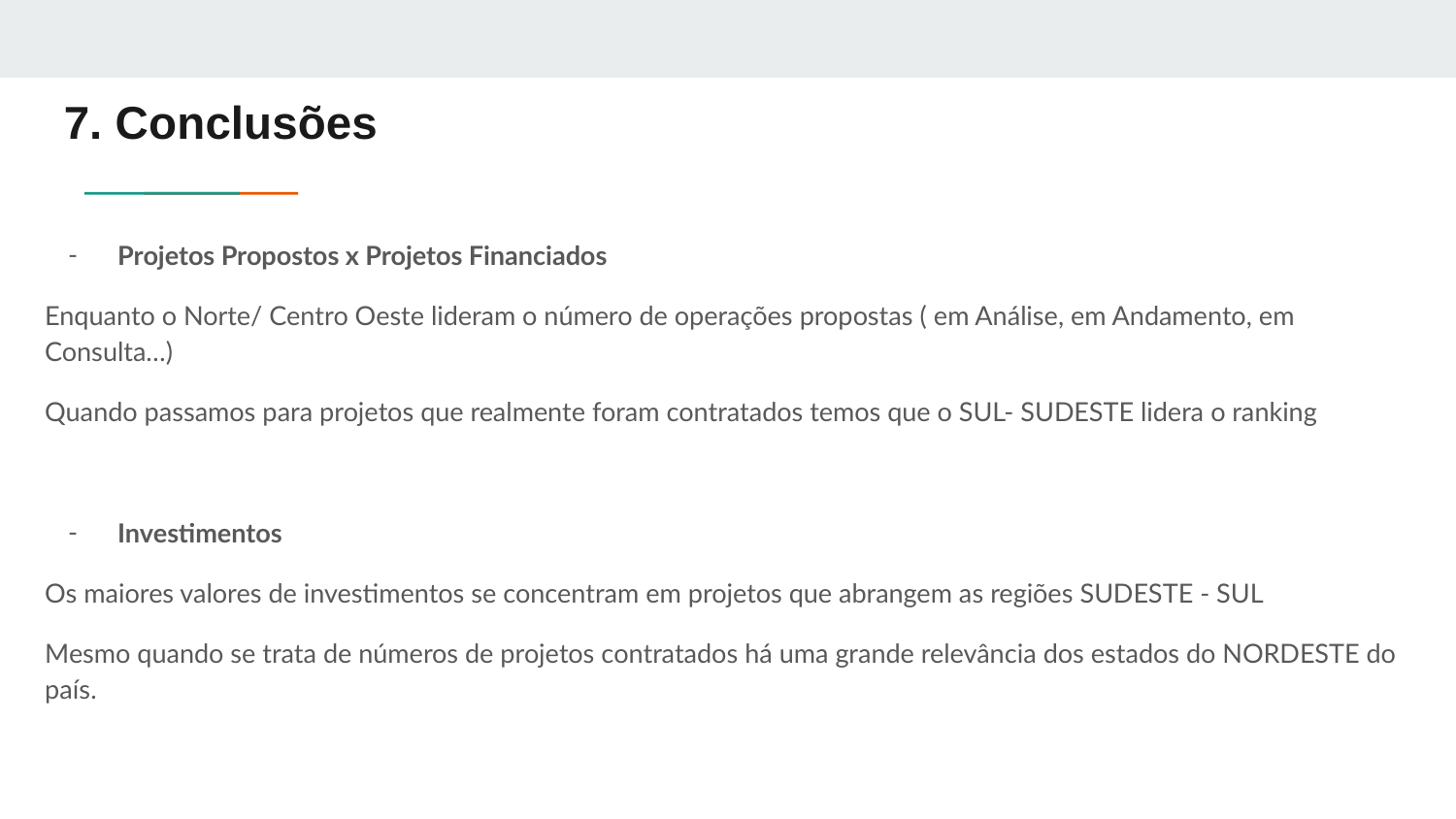

# 7. Conclusões
Projetos Propostos x Projetos Financiados
Enquanto o Norte/ Centro Oeste lideram o número de operações propostas ( em Análise, em Andamento, em Consulta…)
Quando passamos para projetos que realmente foram contratados temos que o SUL- SUDESTE lidera o ranking

Investimentos
Os maiores valores de investimentos se concentram em projetos que abrangem as regiões SUDESTE - SUL
Mesmo quando se trata de números de projetos contratados há uma grande relevância dos estados do NORDESTE do país.